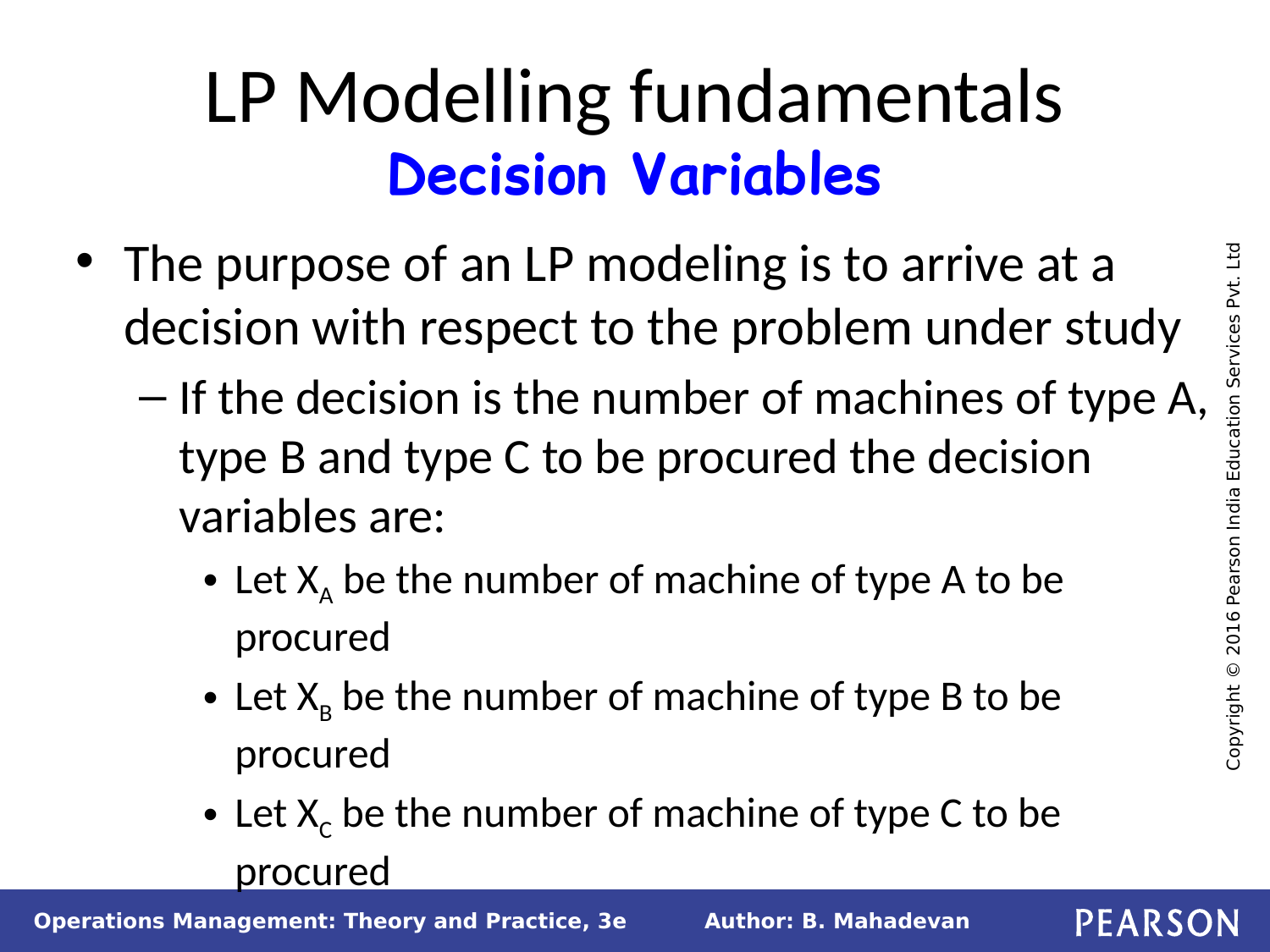

# LP Modelling fundamentals Decision Variables
The purpose of an LP modeling is to arrive at a decision with respect to the problem under study
If the decision is the number of machines of type A, type B and type C to be procured the decision variables are:
Let XA be the number of machine of type A to be procured
Let XB be the number of machine of type B to be procured
Let XC be the number of machine of type C to be procured